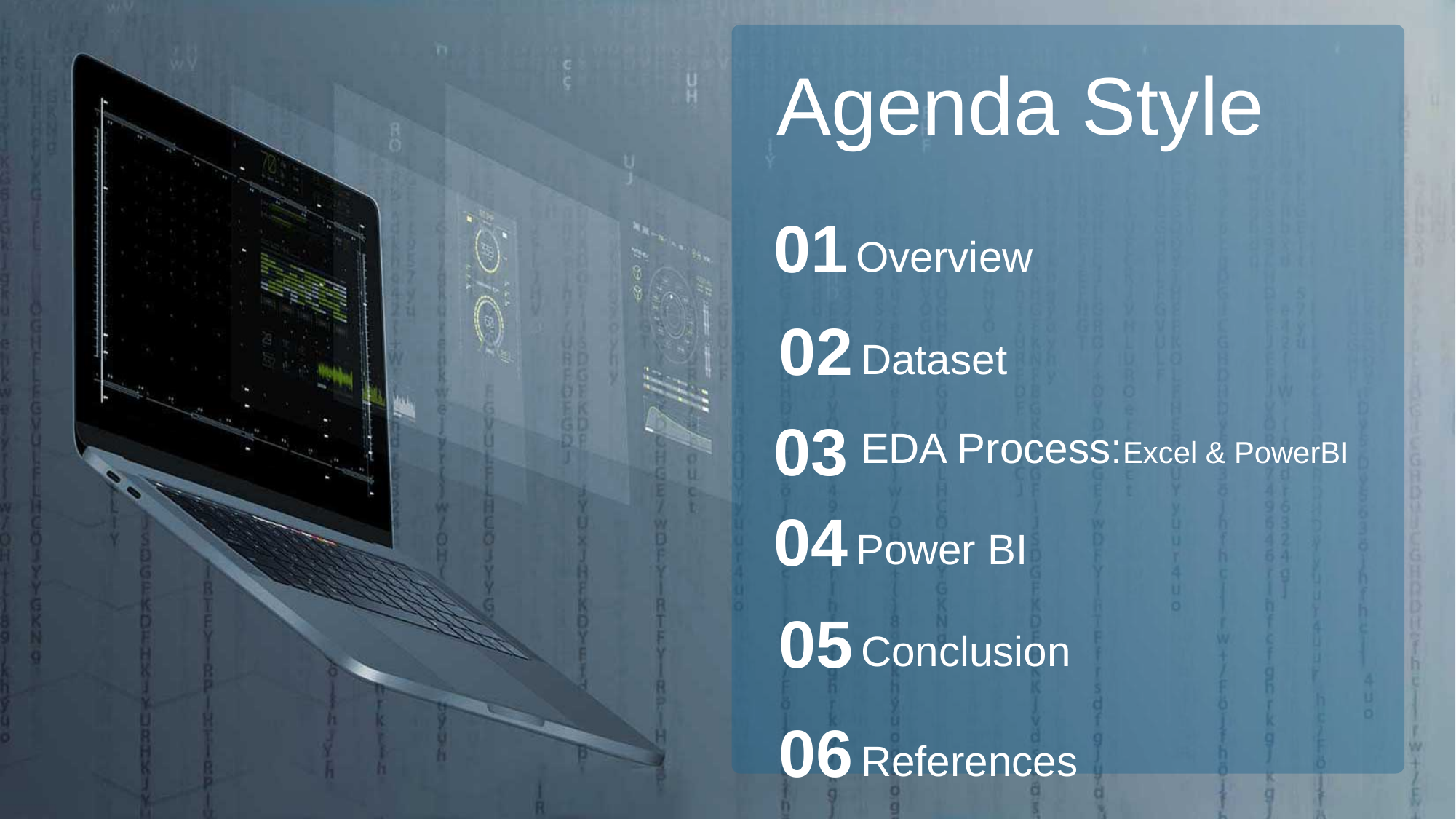

Agenda Style
01
Overview
02
Dataset
03
EDA Process:Excel & PowerBI
04
Power BI
05
Conclusion
06
References